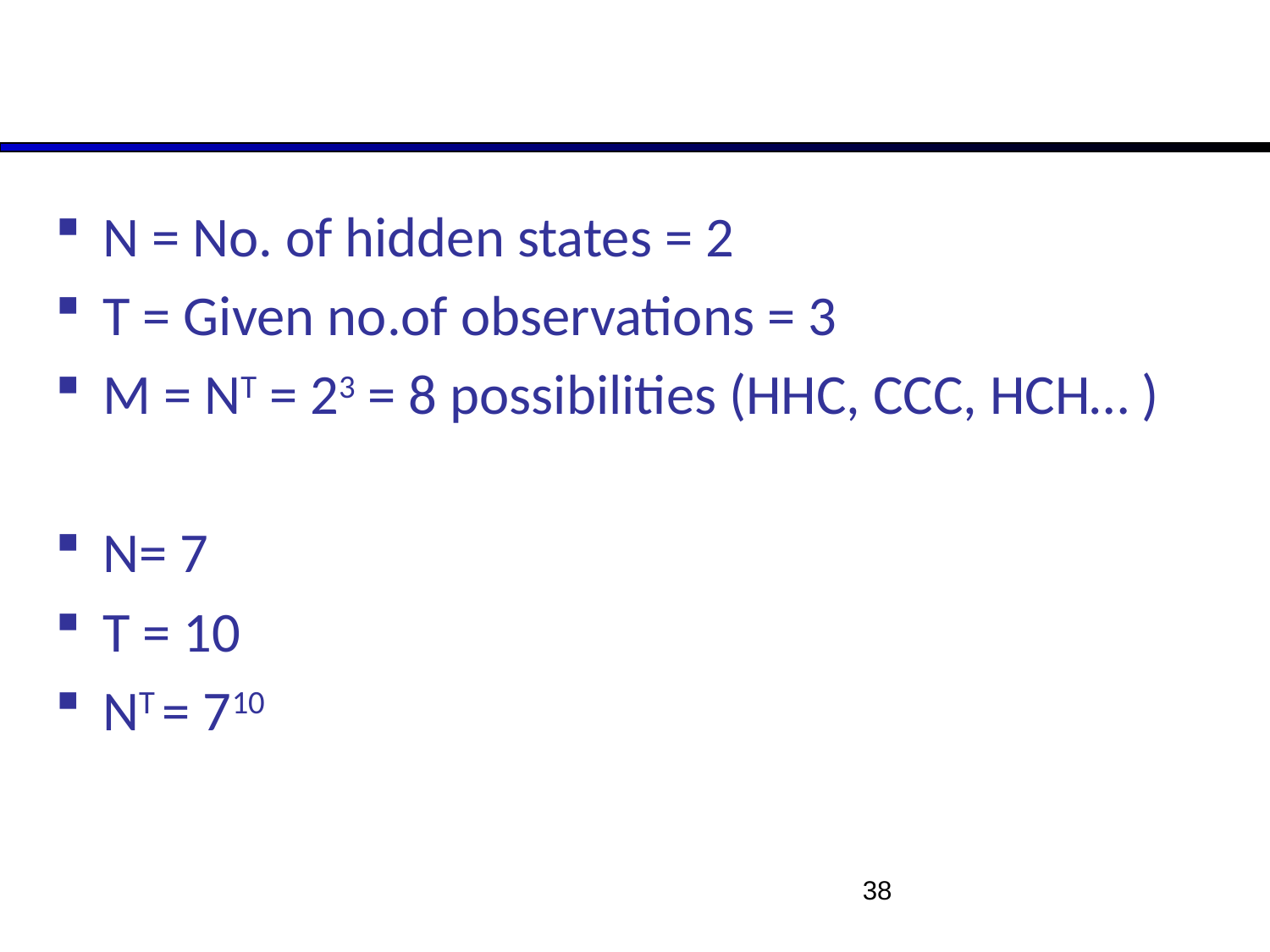

#
N = No. of hidden states = 2
T = Given no.of observations = 3
M = NT = 23 = 8 possibilities (HHC, CCC, HCH… )

N= 7
T = 10
NT = 710
38